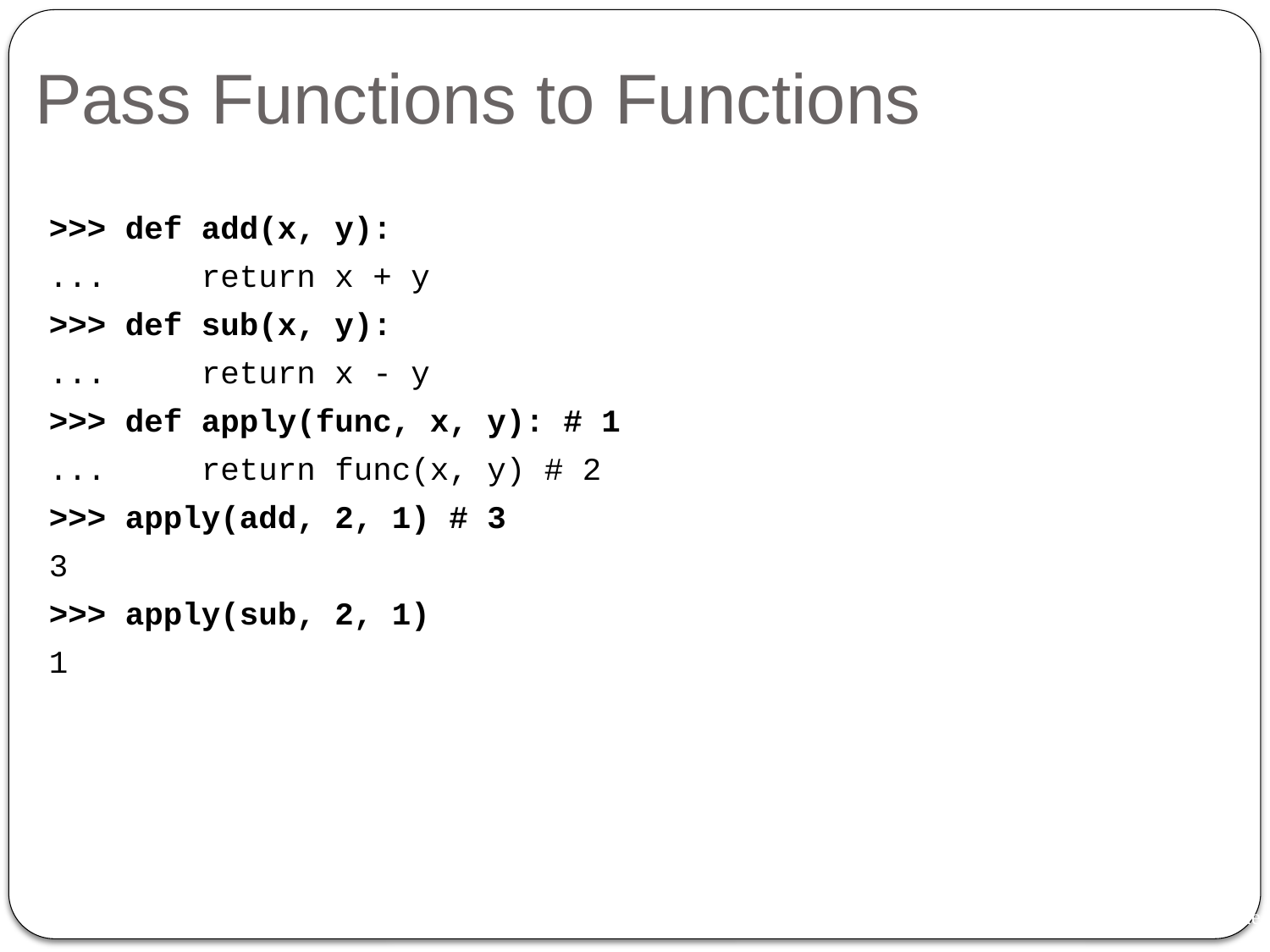

# Pass Functions to Functions
>>> def add(x, y):
...     return x + y
>>> def sub(x, y):
...     return x - y
>>> def apply(func, x, y): # 1
...     return func(x, y) # 2
>>> apply(add, 2, 1) # 3
3
>>> apply(sub, 2, 1)
1